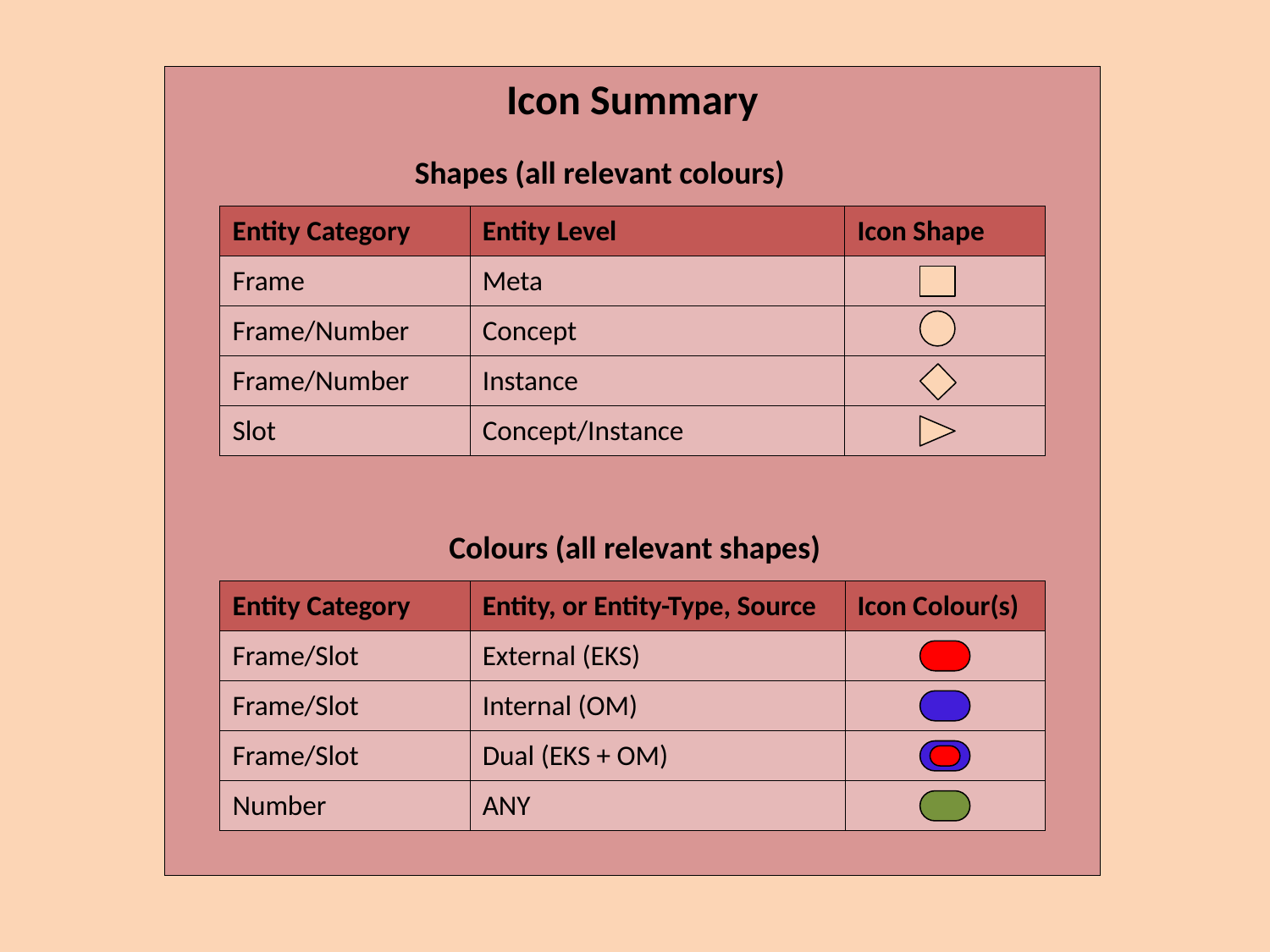

Icon Summary

Shapes (all relevant colours)

Entity Category
Entity Level
Icon Shape
Frame
Meta

Frame/Number
Concept

Frame/Number
Instance

Slot
Concept/Instance

Colours (all relevant shapes)
Entity Category
Entity, or Entity-Type, Source
Icon Colour(s)
Frame/Slot
External (EKS)

Frame/Slot
Internal (OM)

Frame/Slot
Dual (EKS + OM)

Number
ANY